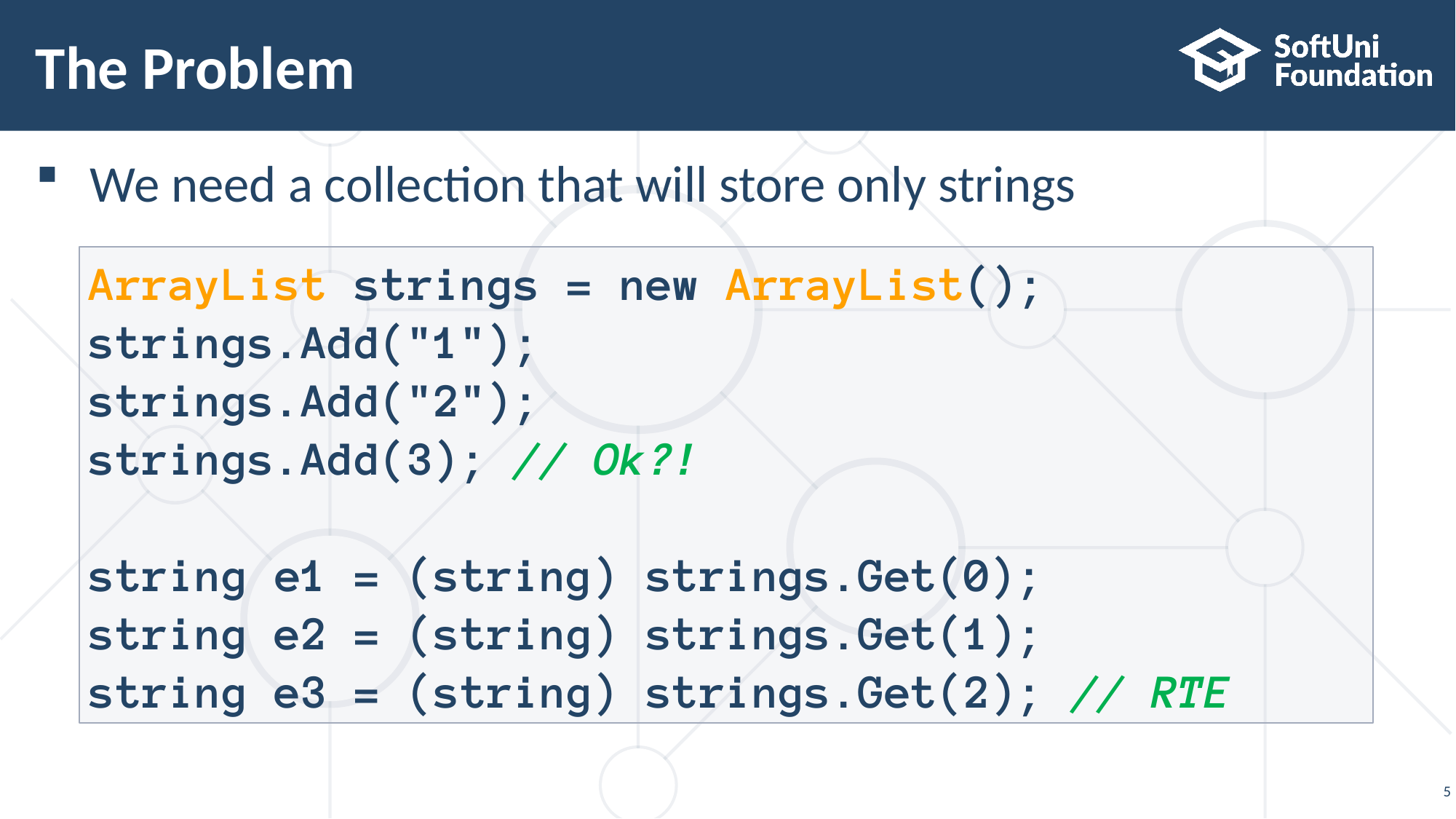

# The Problem
We need a collection that will store only strings

ArrayList strings = new ArrayList();
strings.Add("1");
strings.Add("2");
strings.Add(3); // Ok?!

string e1 = (string) strings.Get(0);
string e2 = (string) strings.Get(1);
string e3 = (string) strings.Get(2); // RTE
5